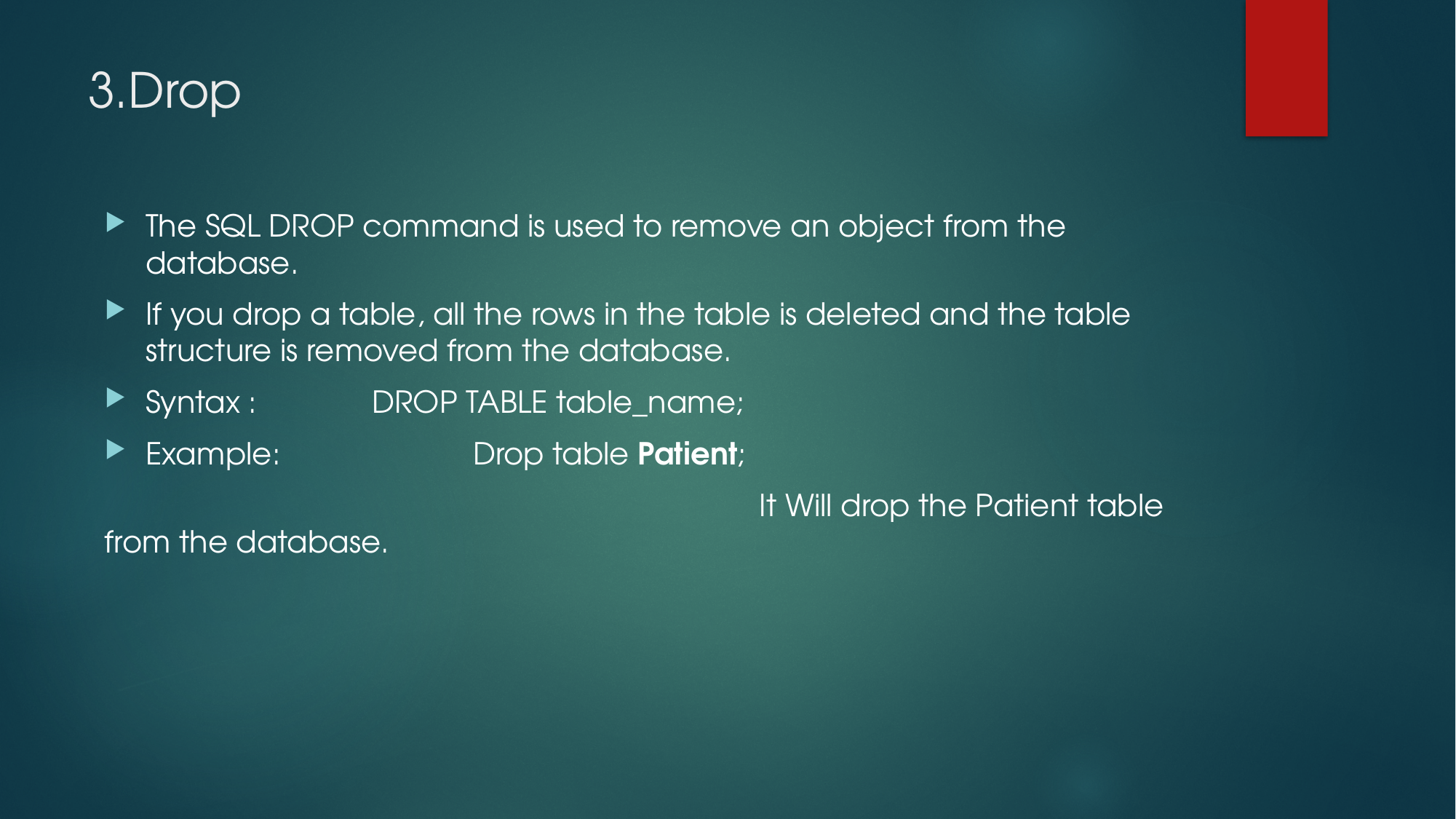

# 3.Drop
The SQL DROP command is used to remove an object from the database.
If you drop a table, all the rows in the table is deleted and the table structure is removed from the database.
Syntax :	 DROP TABLE table_name;
Example:		Drop table Patient;
						It Will drop the Patient table from the database.